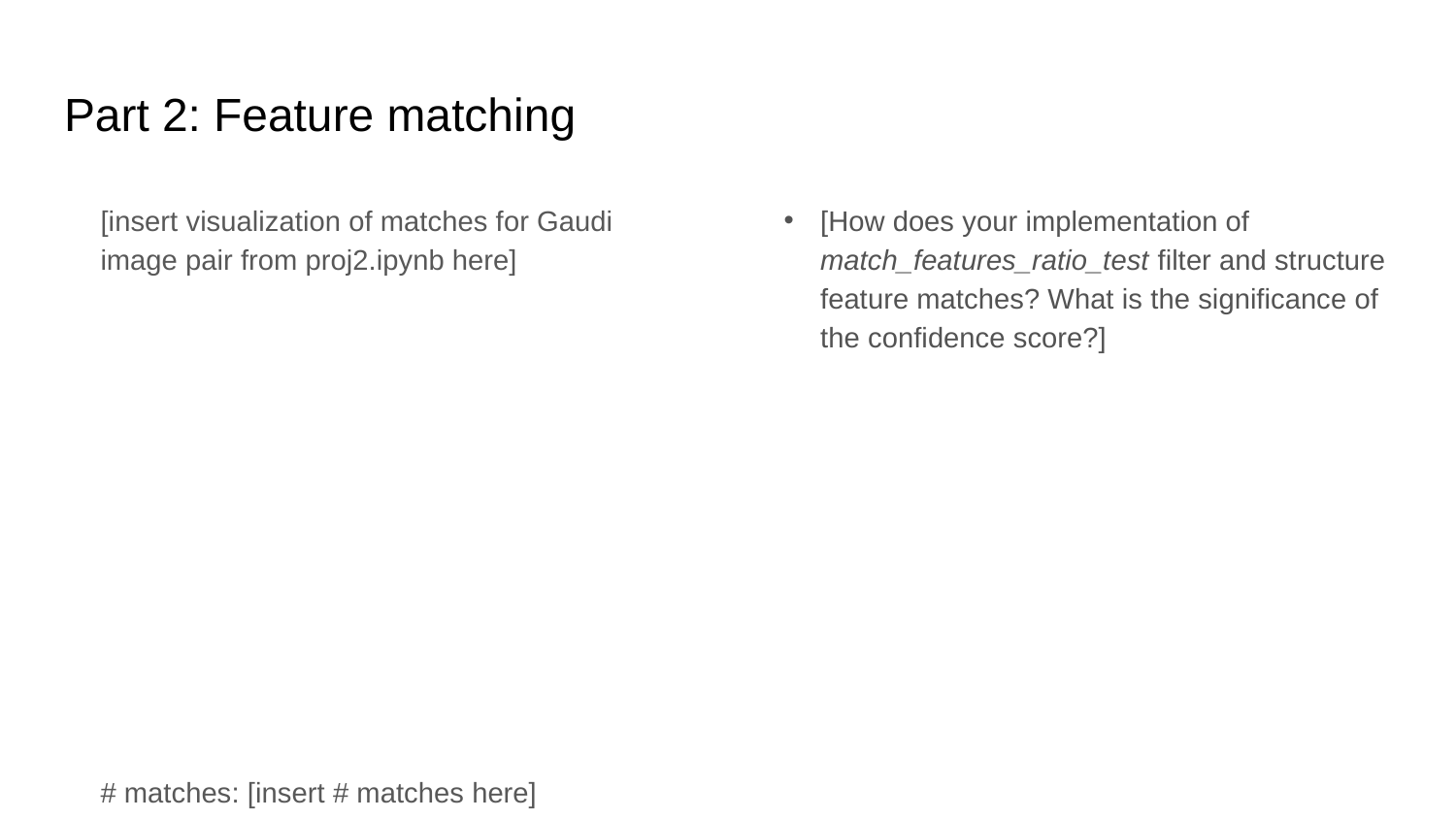

# Part 2: Feature matching
[insert visualization of matches for Gaudi image pair from proj2.ipynb here]

# matches: [insert # matches here]
Accuracy: [insert accuracy here]
[How does your implementation of match_features_ratio_test filter and structure feature matches? What is the significance of the confidence score?]